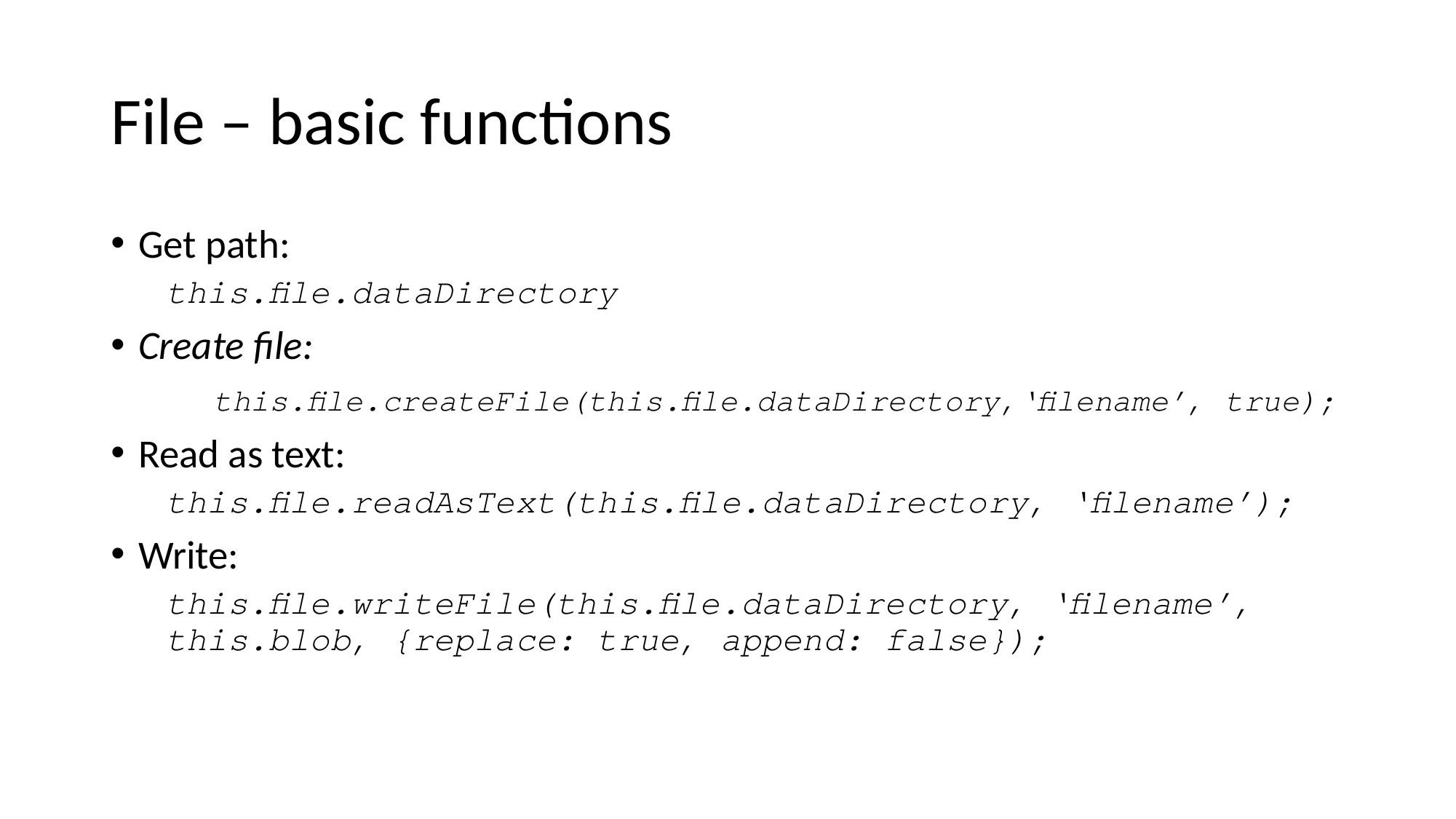

# File – basic functions
Get path:
	this.file.dataDirectory
Create file:
	this.file.createFile(this.file.dataDirectory,‘filename’, true);
Read as text:
this.file.readAsText(this.file.dataDirectory, ‘filename’);
Write:
this.file.writeFile(this.file.dataDirectory, ‘filename’, this.blob, {replace: true, append: false});